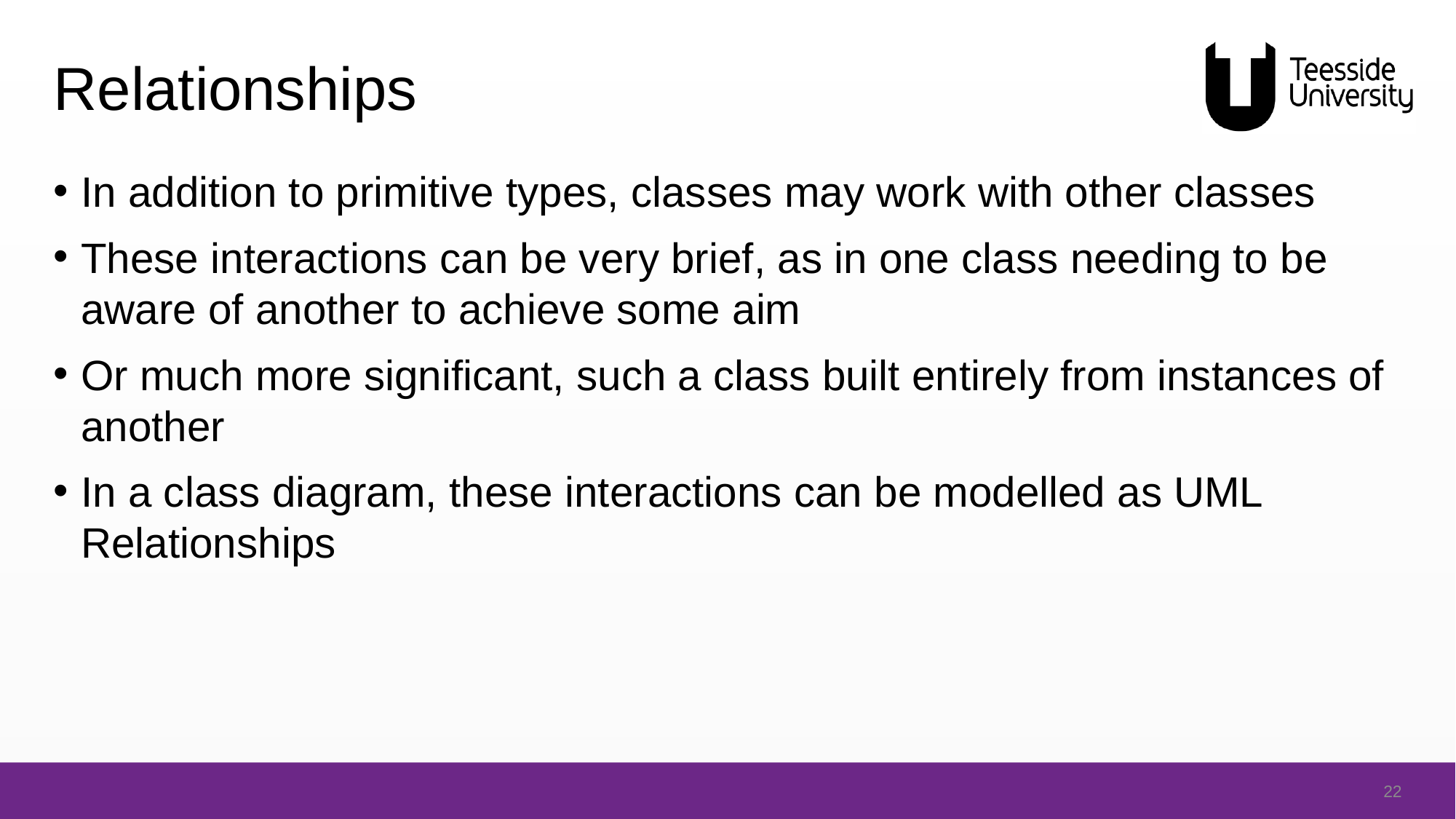

# Relationships
In addition to primitive types, classes may work with other classes
These interactions can be very brief, as in one class needing to be aware of another to achieve some aim
Or much more significant, such a class built entirely from instances of another
In a class diagram, these interactions can be modelled as UML Relationships
22